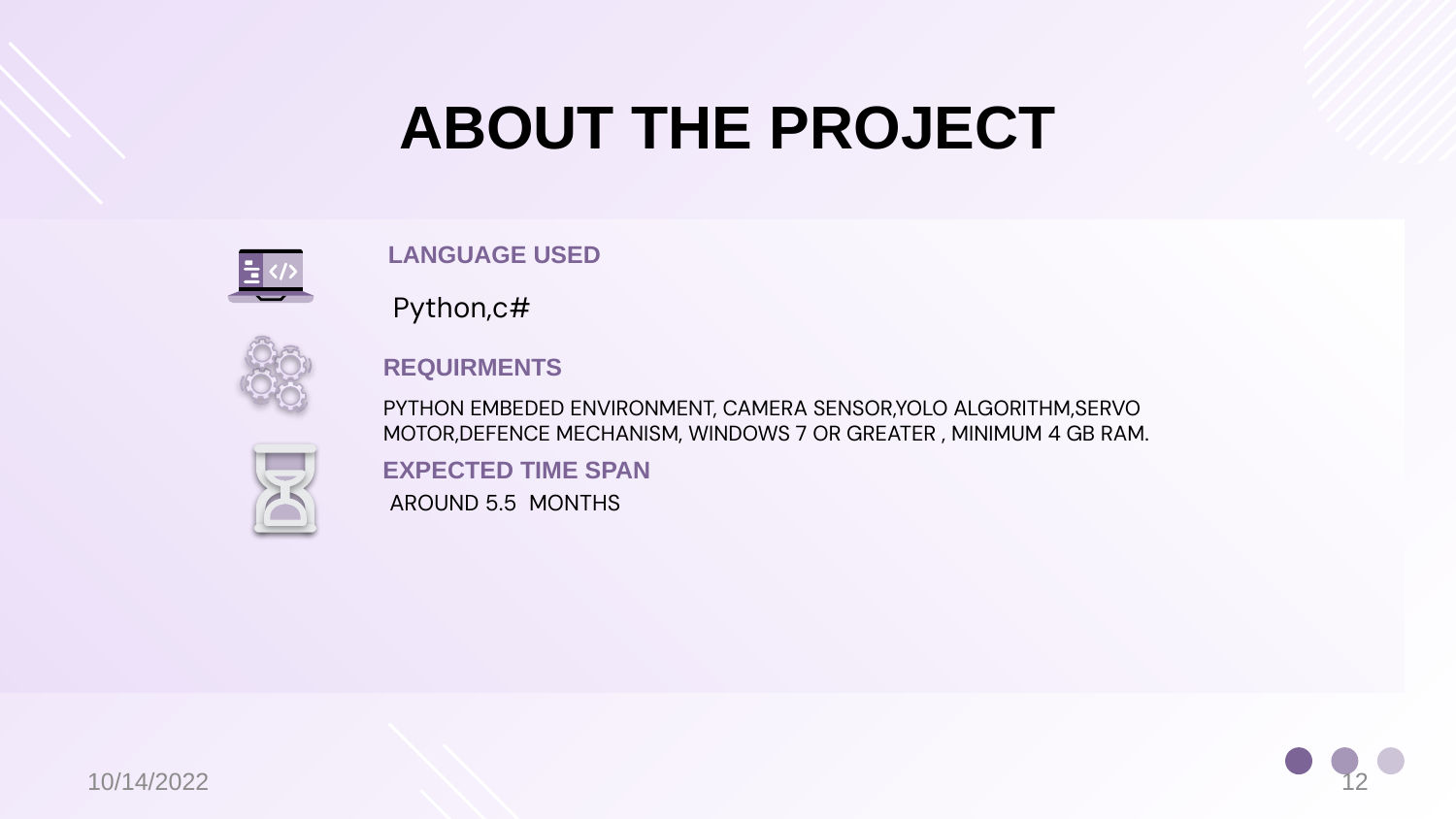

# ABOUT THE PROJECT
LANGUAGE USED

Python,c#

REQUIRMENTS
PYTHON EMBEDED ENVIRONMENT, CAMERA SENSOR,YOLO ALGORITHM,SERVO MOTOR,DEFENCE MECHANISM, WINDOWS 7 OR GREATER , MINIMUM 4 GB RAM.
EXPECTED TIME SPAN

AROUND 5.5  MONTHS
10/14/2022

12